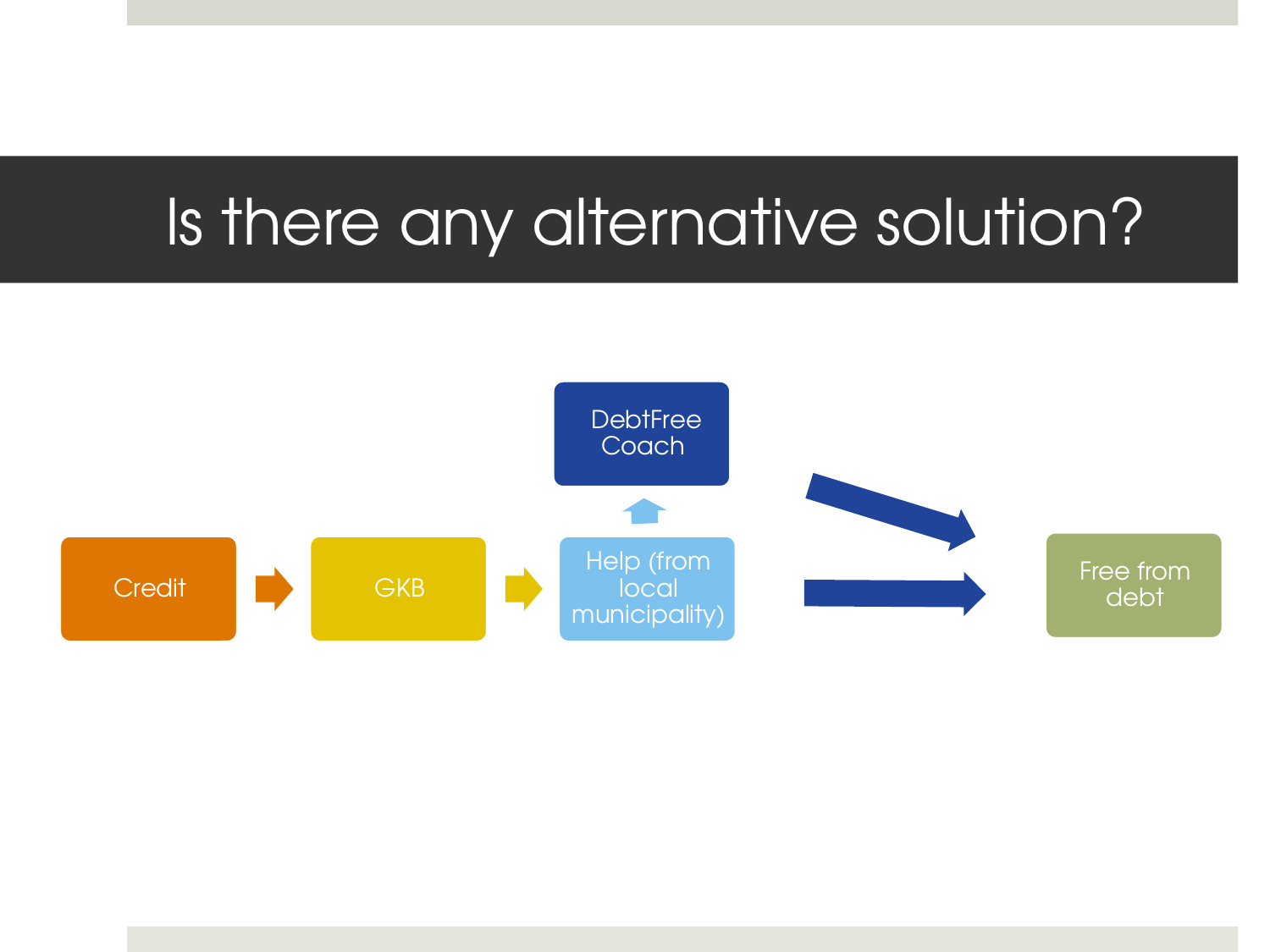

# Is there any alternative solution?
Credit

GKB

Help (from local municipality)

 DebtFree Coach

Free from debt